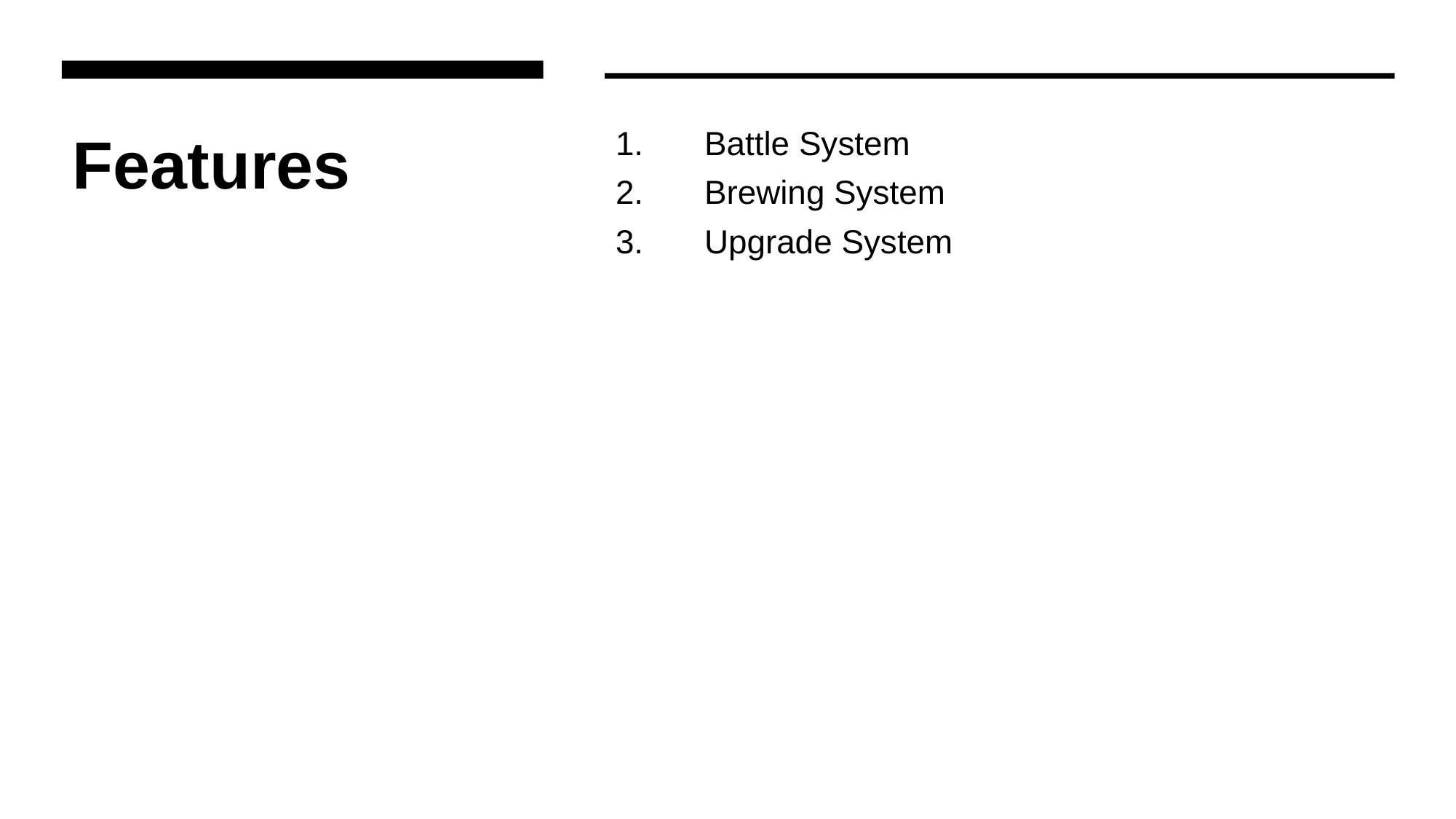

# Features
Battle System
Brewing System
Upgrade System